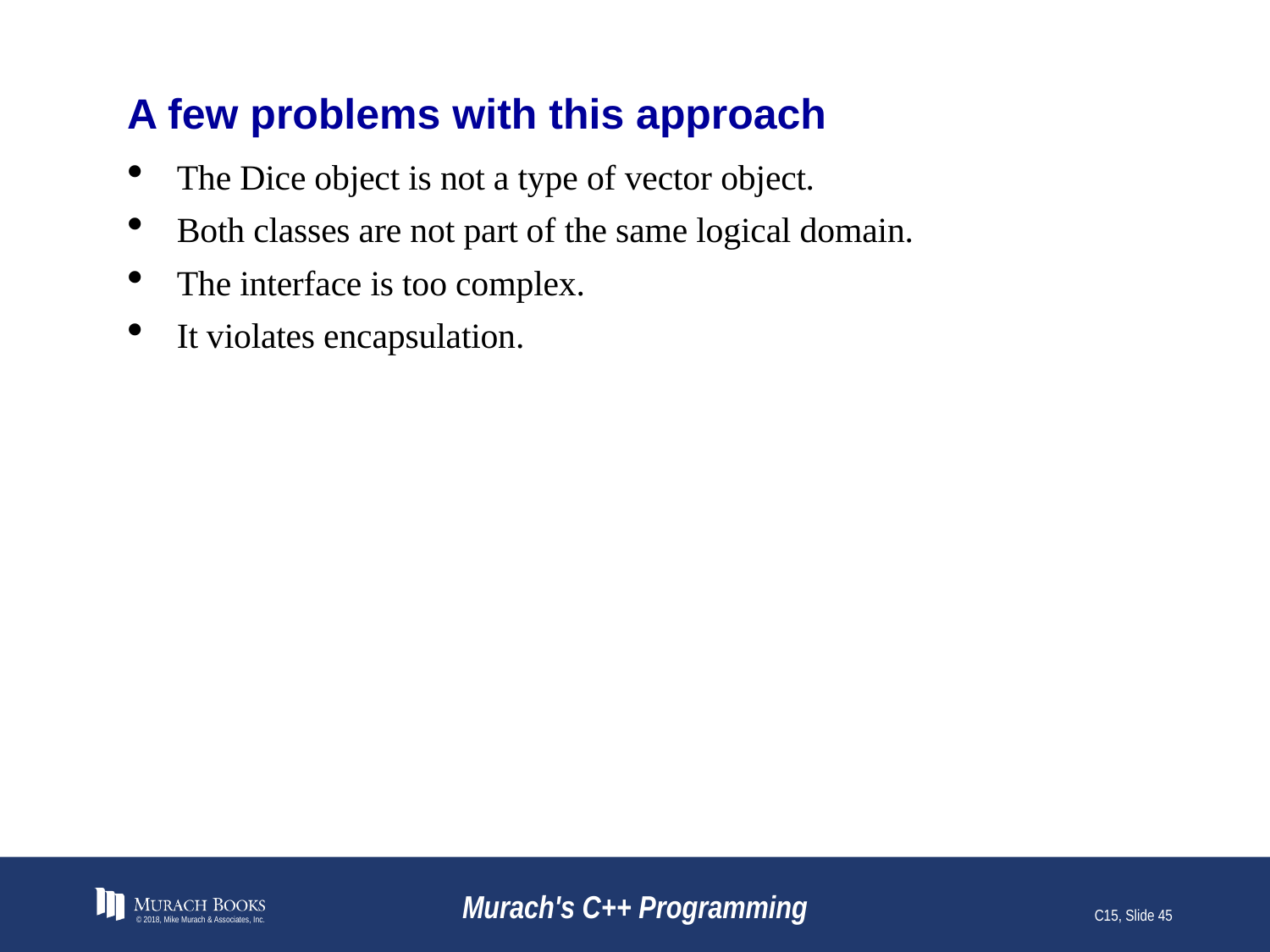

# A few problems with this approach
The Dice object is not a type of vector object.
Both classes are not part of the same logical domain.
The interface is too complex.
It violates encapsulation.

© 2018, Mike Murach & Associates, Inc.
Murach's C++ Programming

C15, Slide 45